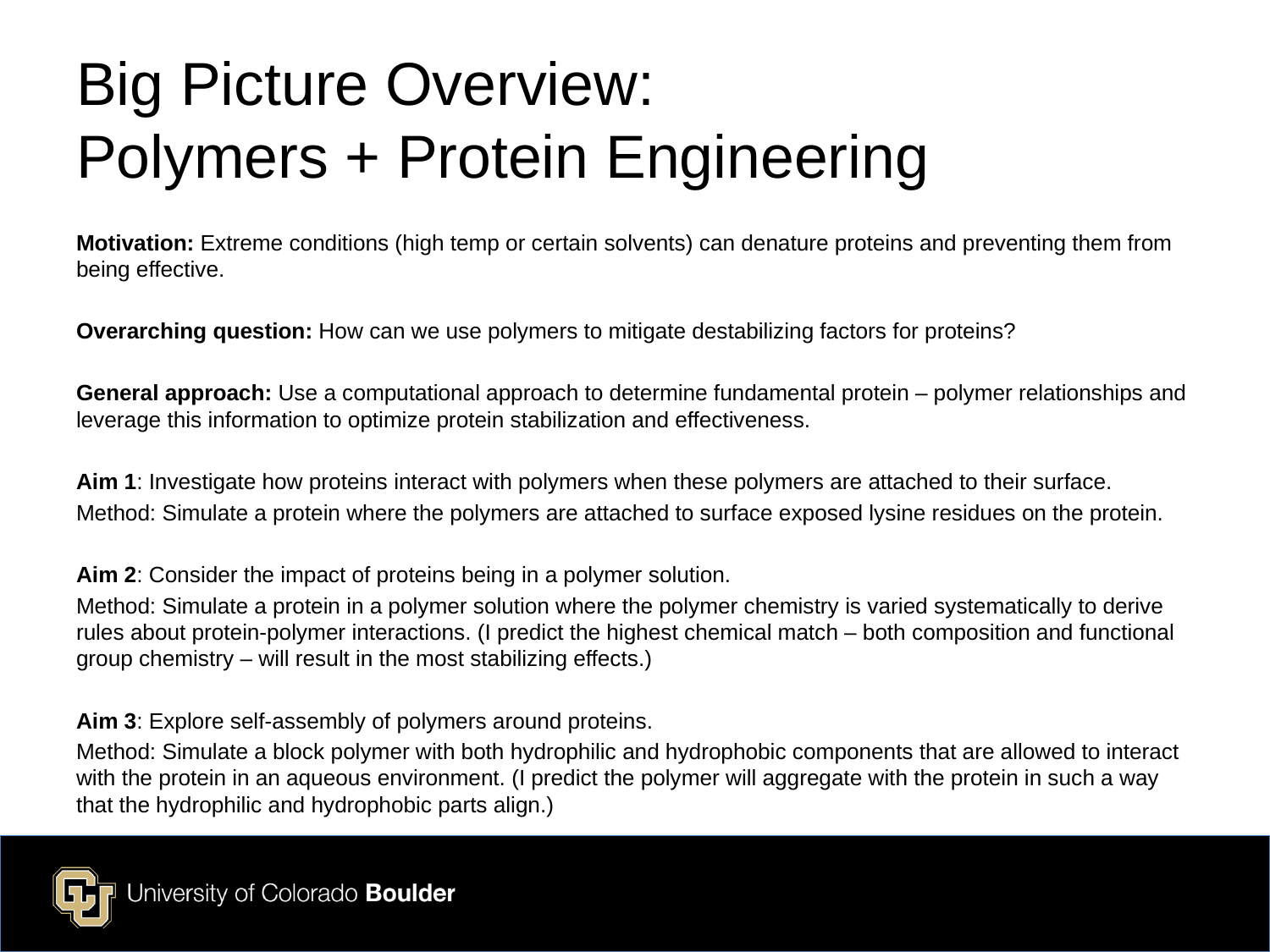

# Big Picture Overview: Polymers + Protein Engineering
Motivation: Extreme conditions (high temp or certain solvents) can denature proteins and preventing them from being effective.

Overarching question: How can we use polymers to mitigate destabilizing factors for proteins?

General approach: Use a computational approach to determine fundamental protein – polymer relationships and leverage this information to optimize protein stabilization and effectiveness.

Aim 1: Investigate how proteins interact with polymers when these polymers are attached to their surface.
Method: Simulate a protein where the polymers are attached to surface exposed lysine residues on the protein.

Aim 2: Consider the impact of proteins being in a polymer solution.
Method: Simulate a protein in a polymer solution where the polymer chemistry is varied systematically to derive rules about protein-polymer interactions. (I predict the highest chemical match – both composition and functional group chemistry – will result in the most stabilizing effects.)

Aim 3: Explore self-assembly of polymers around proteins.
Method: Simulate a block polymer with both hydrophilic and hydrophobic components that are allowed to interact with the protein in an aqueous environment. (I predict the polymer will aggregate with the protein in such a way that the hydrophilic and hydrophobic parts align.)